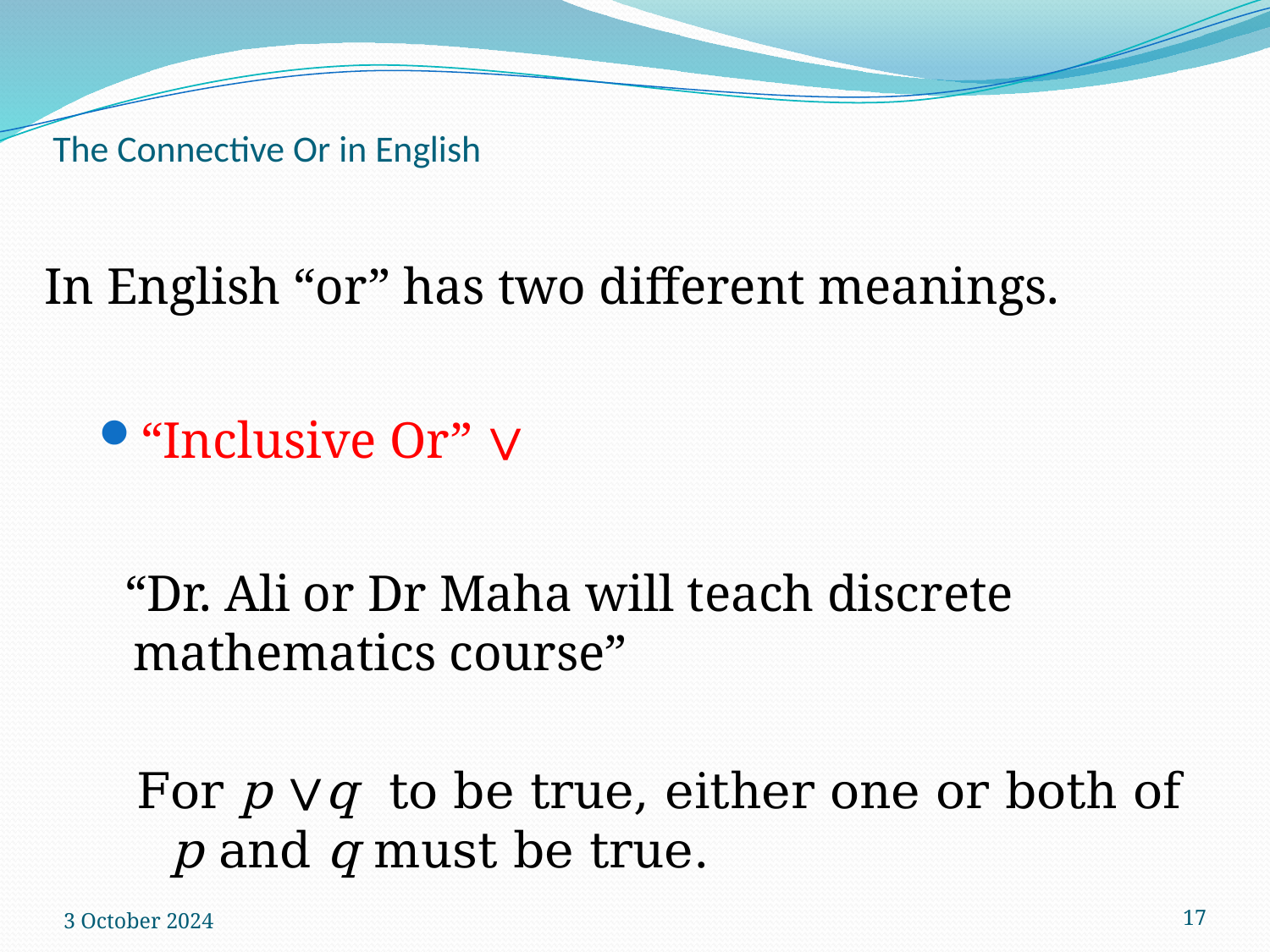

# The Connective Or in English

In English “or” has two different meanings.

“Inclusive Or” ∨

  “Dr. Ali or Dr Maha will teach discrete mathematics course”

For p ∨q  to be true, either one or both of p and q must be true.

3 October 2024
17